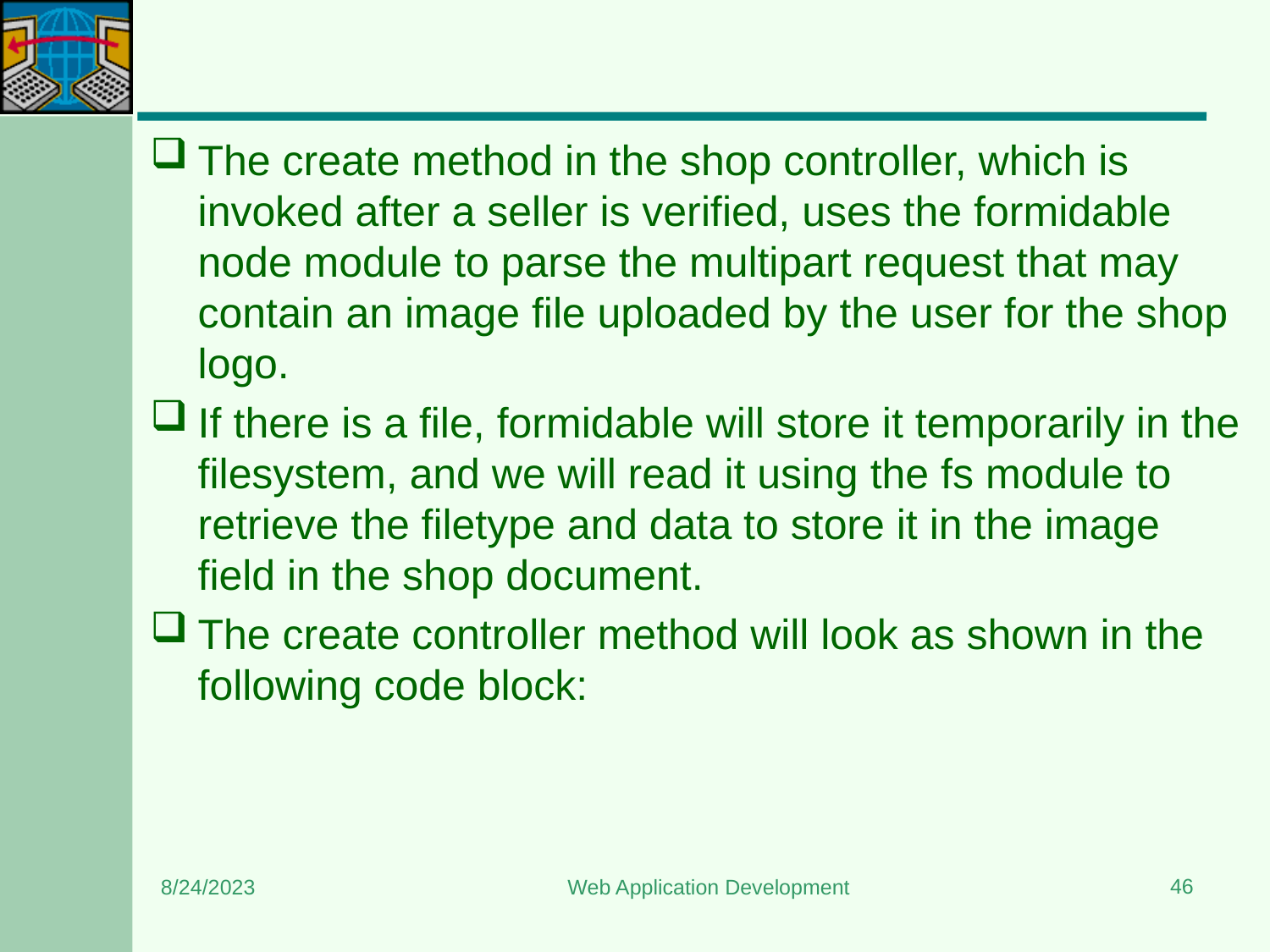

#
The create method in the shop controller, which is invoked after a seller is verified, uses the formidable node module to parse the multipart request that may contain an image file uploaded by the user for the shop logo.
If there is a file, formidable will store it temporarily in the filesystem, and we will read it using the fs module to retrieve the filetype and data to store it in the image field in the shop document.
The create controller method will look as shown in the following code block:
46
8/24/2023
Web Application Development